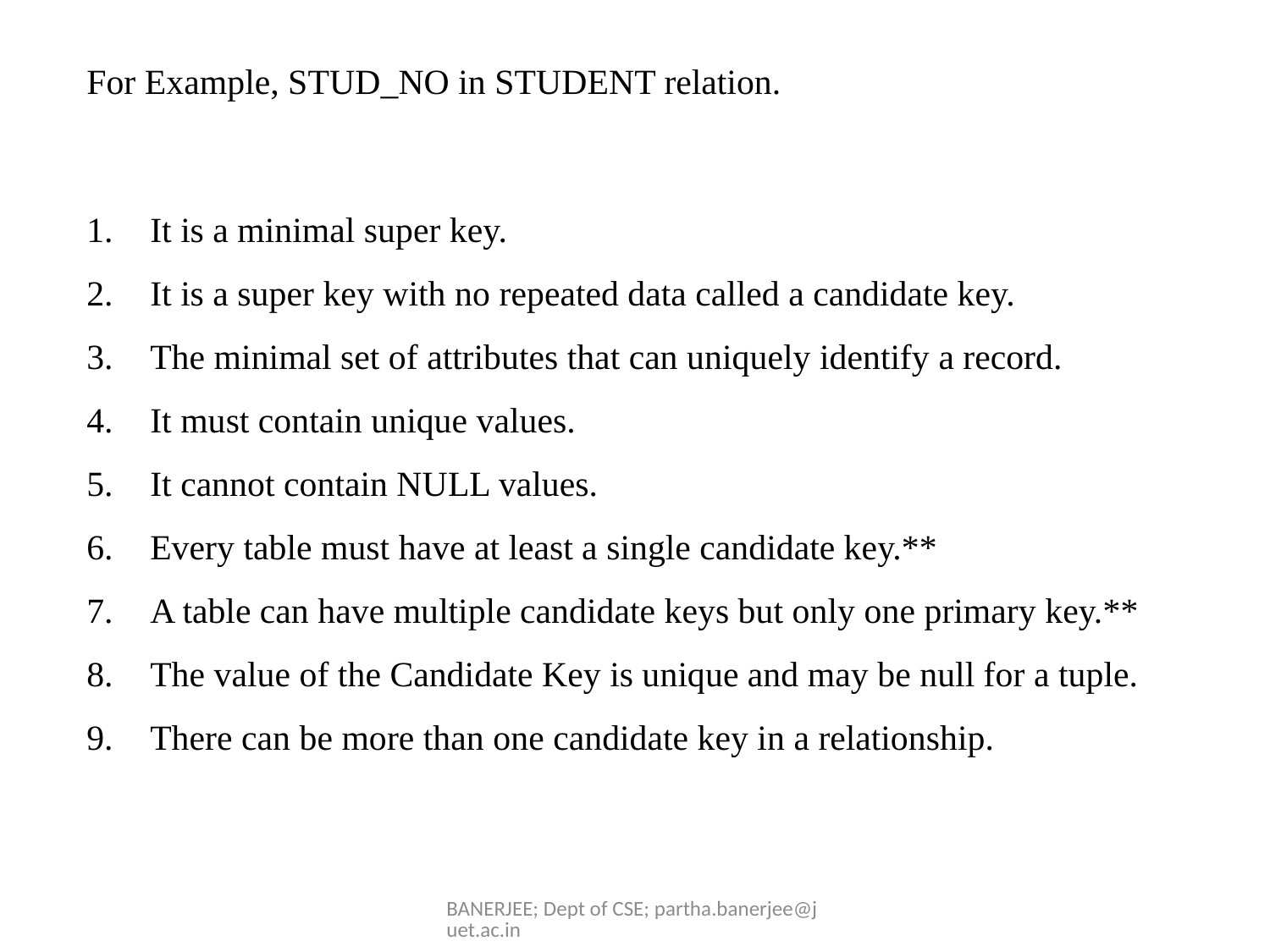

For Example, STUD_NO in STUDENT relation.

It is a minimal super key.
It is a super key with no repeated data called a candidate key.
The minimal set of attributes that can uniquely identify a record.
It must contain unique values.
It cannot contain NULL values.
Every table must have at least a single candidate key.**
A table can have multiple candidate keys but only one primary key.**
The value of the Candidate Key is unique and may be null for a tuple.
There can be more than one candidate key in a relationship.
BANERJEE; Dept of CSE; partha.banerjee@juet.ac.in